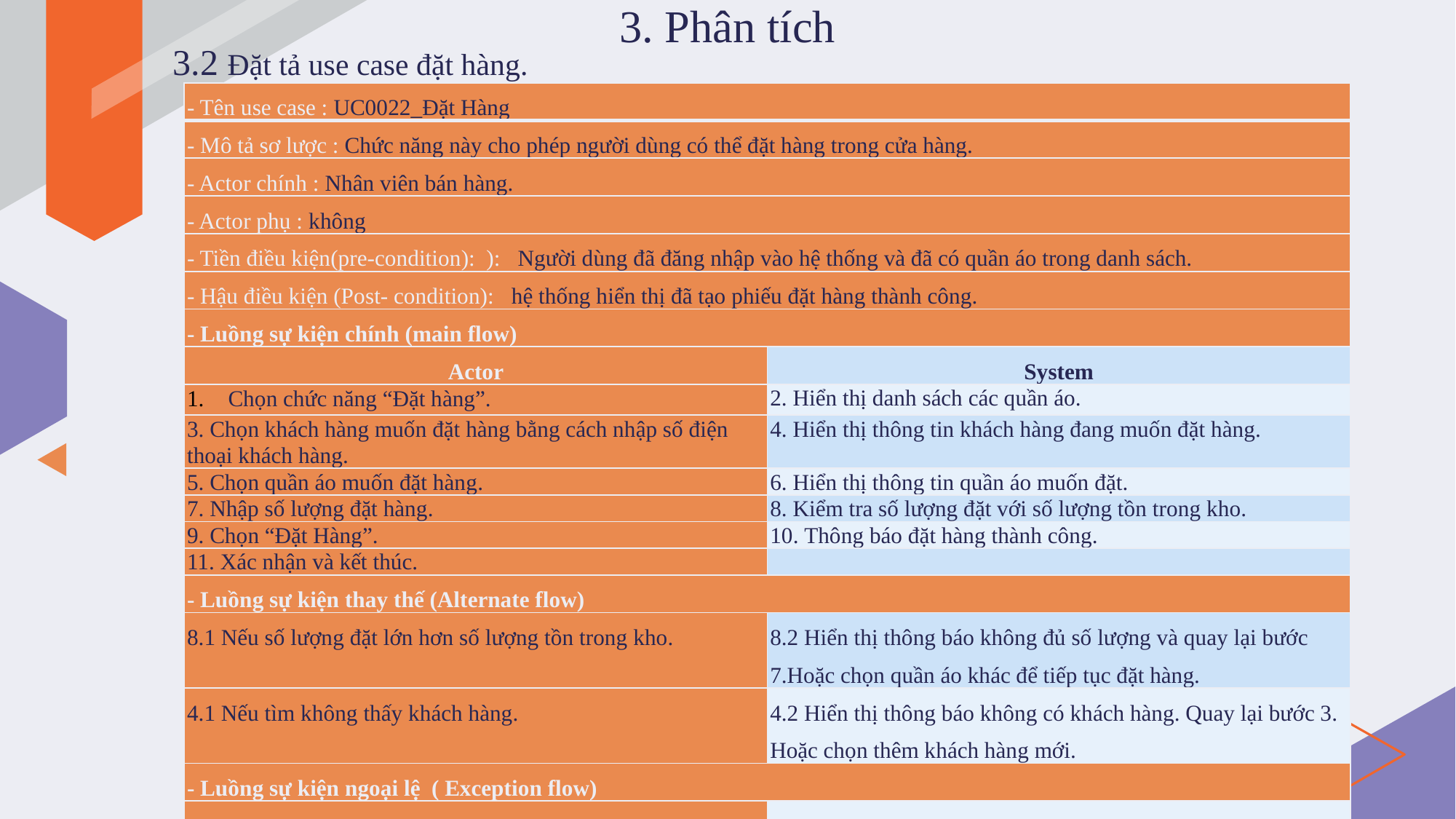

# 3. Phân tích
3.2 Đặt tả use case đặt hàng.
| - Tên use case : UC0022\_Đặt Hàng |  |
| --- | --- |
| - Mô tả sơ lược : Chức năng này cho phép người dùng có thể đặt hàng trong cửa hàng. |  |
| - Actor chính : Nhân viên bán hàng. |  |
| - Actor phụ : không |  |
| - Tiền điều kiện(pre-condition): ): Người dùng đã đăng nhập vào hệ thống và đã có quần áo trong danh sách. |  |
| - Hậu điều kiện (Post- condition): hệ thống hiển thị đã tạo phiếu đặt hàng thành công. |  |
| - Luồng sự kiện chính (main flow) |  |
| Actor | System |
| Chọn chức năng “Đặt hàng”. | 2. Hiển thị danh sách các quần áo. |
| 3. Chọn khách hàng muốn đặt hàng bằng cách nhập số điện thoại khách hàng. | 4. Hiển thị thông tin khách hàng đang muốn đặt hàng. |
| 5. Chọn quần áo muốn đặt hàng. | 6. Hiển thị thông tin quần áo muốn đặt. |
| 7. Nhập số lượng đặt hàng. | 8. Kiểm tra số lượng đặt với số lượng tồn trong kho. |
| 9. Chọn “Đặt Hàng”. | 10. Thông báo đặt hàng thành công. |
| 11. Xác nhận và kết thúc. |  |
| - Luồng sự kiện thay thế (Alternate flow) |  |
| 8.1 Nếu số lượng đặt lớn hơn số lượng tồn trong kho. | 8.2 Hiển thị thông báo không đủ số lượng và quay lại bước 7.Hoặc chọn quần áo khác để tiếp tục đặt hàng. |
| 4.1 Nếu tìm không thấy khách hàng. | 4.2 Hiển thị thông báo không có khách hàng. Quay lại bước 3. Hoặc chọn thêm khách hàng mới. |
| - Luồng sự kiện ngoại lệ ( Exception flow) |  |
|  |  |